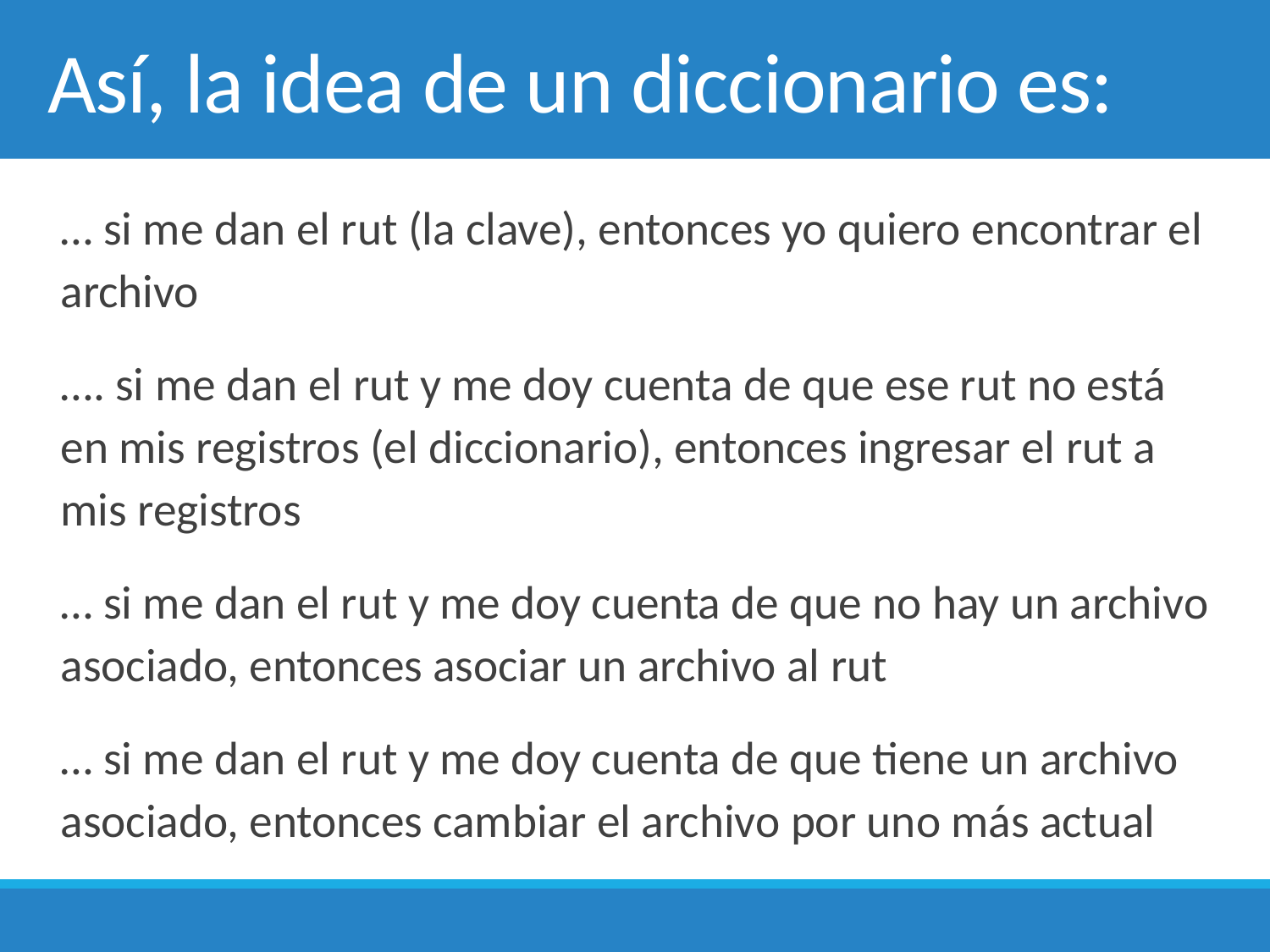

# Así, la idea de un diccionario es:
… si me dan el rut (la clave), entonces yo quiero encontrar el archivo
…. si me dan el rut y me doy cuenta de que ese rut no está en mis registros (el diccionario), entonces ingresar el rut a mis registros
… si me dan el rut y me doy cuenta de que no hay un archivo asociado, entonces asociar un archivo al rut
… si me dan el rut y me doy cuenta de que tiene un archivo asociado, entonces cambiar el archivo por uno más actual